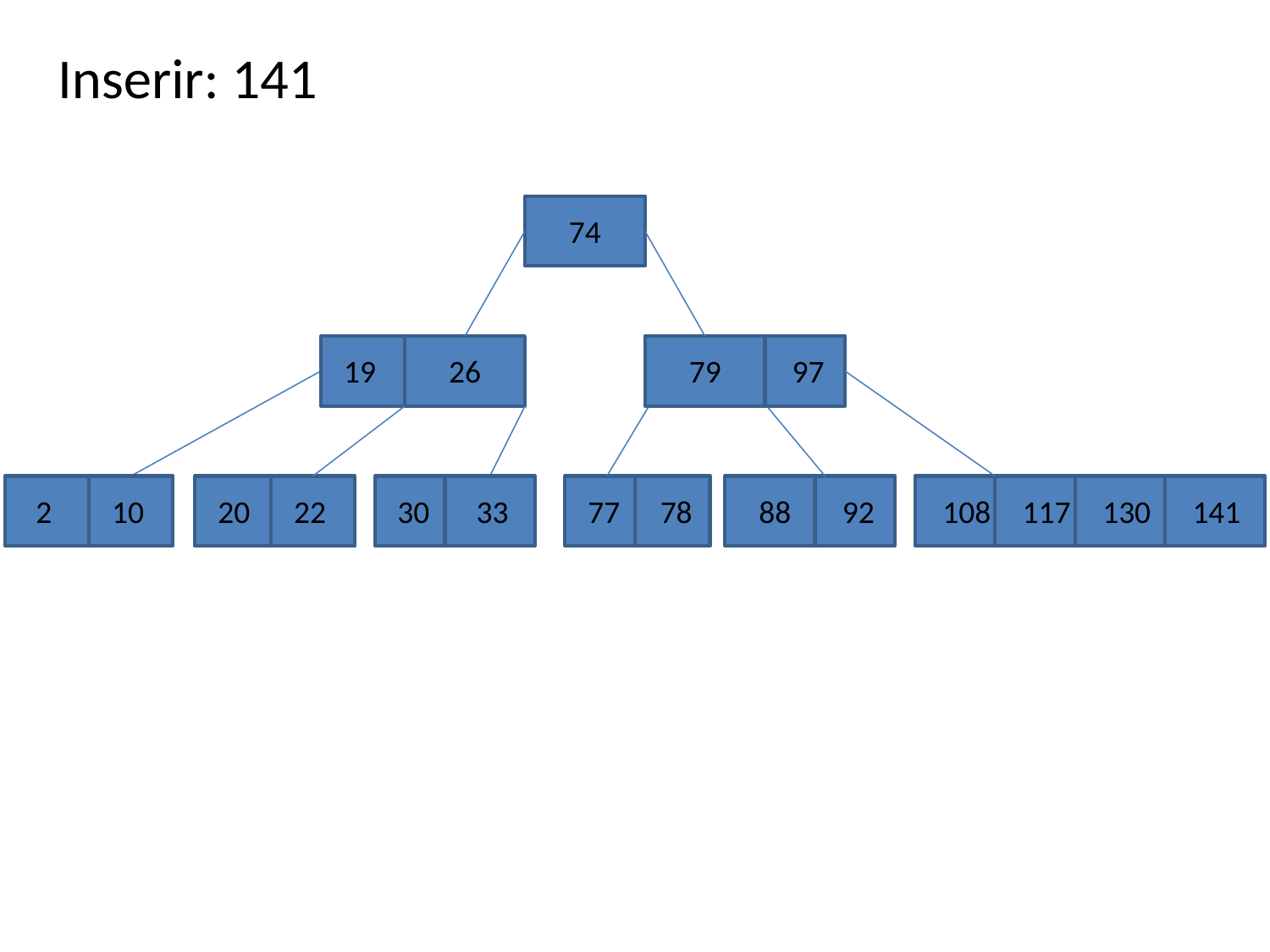

Inserir: 141

74

19
26
79
97

2
10
20
22
30
33
77
78
88
92
108
117
130
141